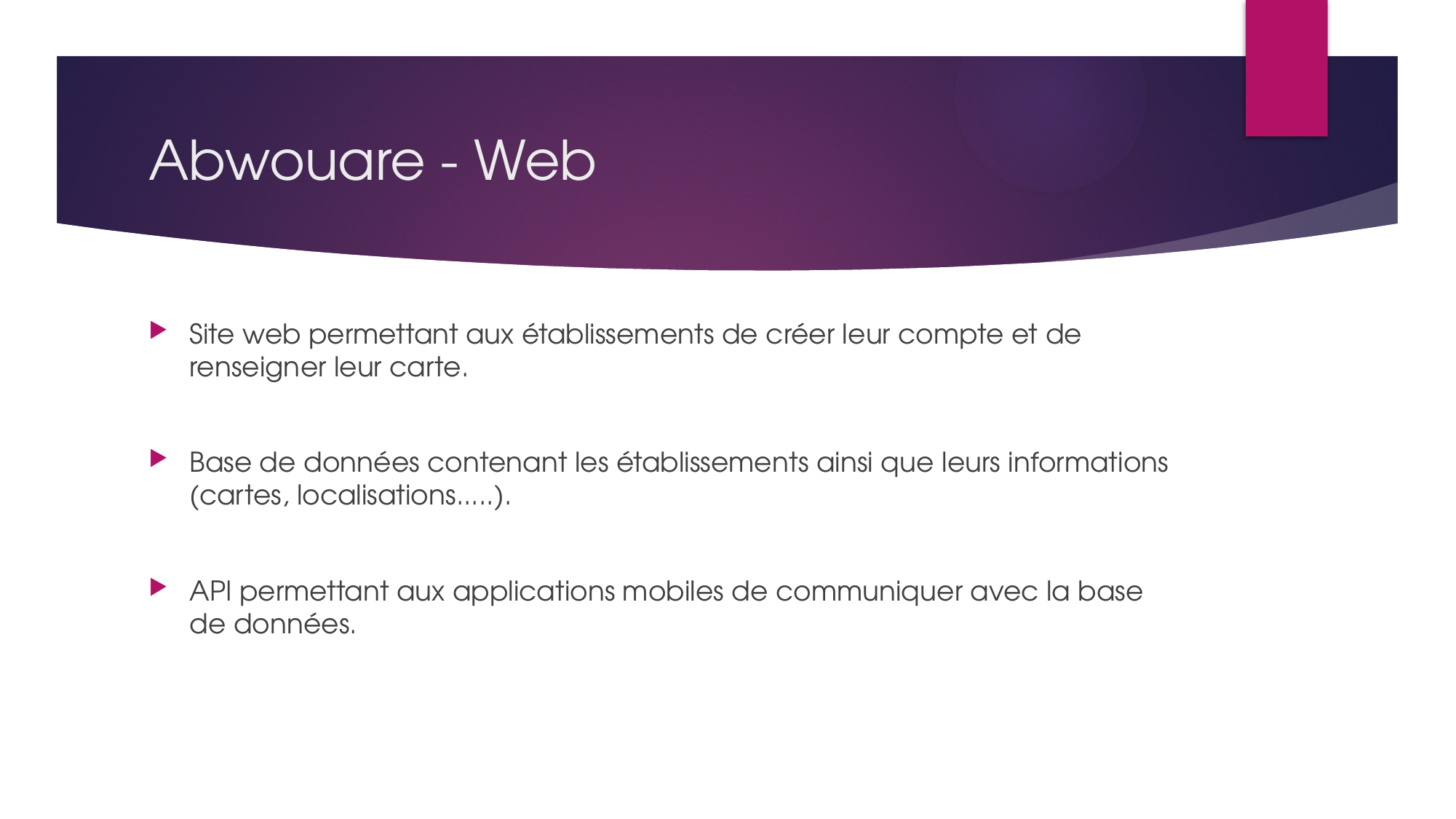

# Abwouare - Web
Site web permettant aux établissements de créer leur compte et de renseigner leur carte.

Base de données contenant les établissements ainsi que leurs informations (cartes, localisations.....).

API permettant aux applications mobiles de communiquer avec la base de données.